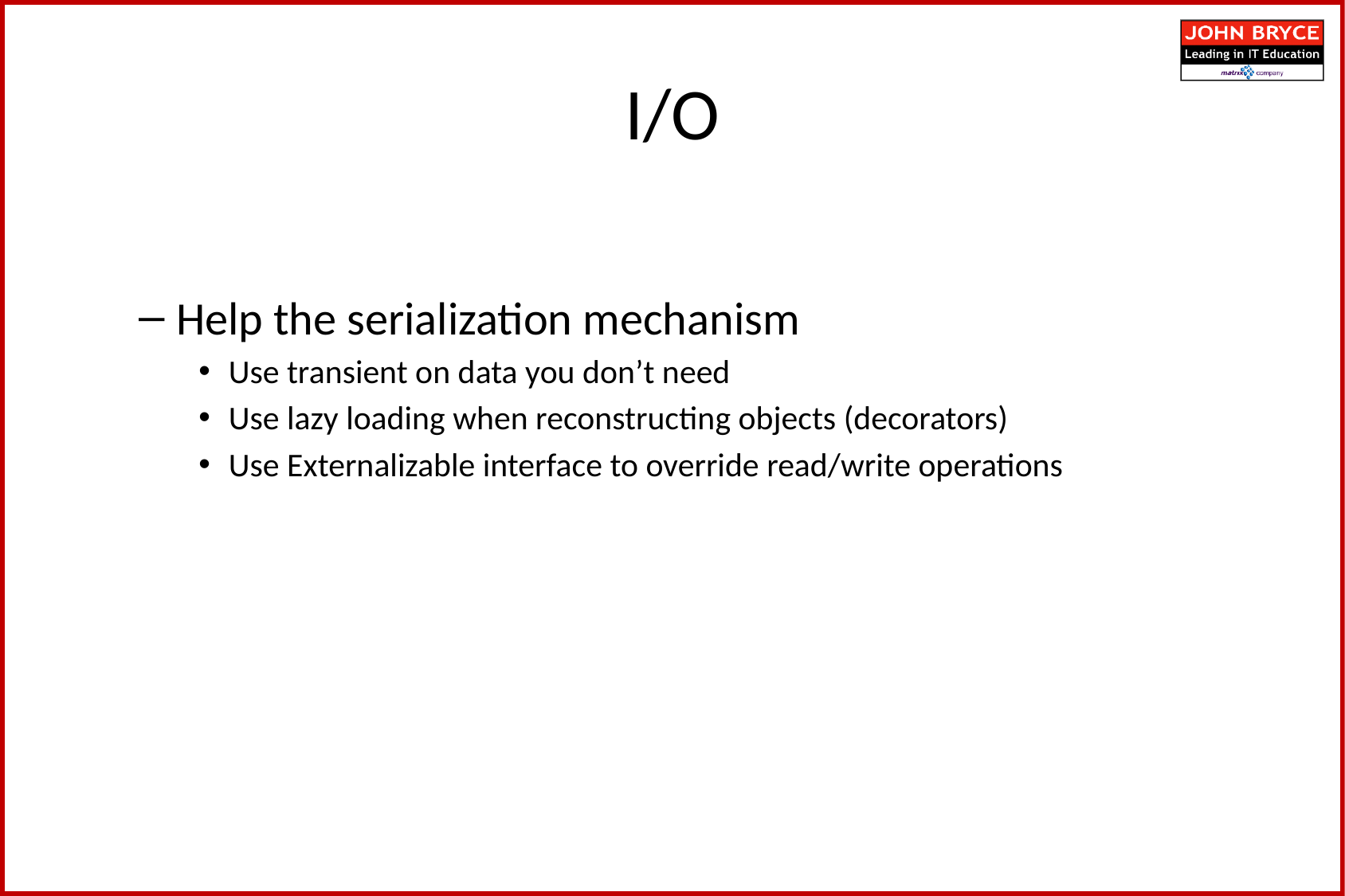

I/O

Help the serialization mechanism
Use transient on data you don’t need
Use lazy loading when reconstructing objects (decorators)
Use Externalizable interface to override read/write operations